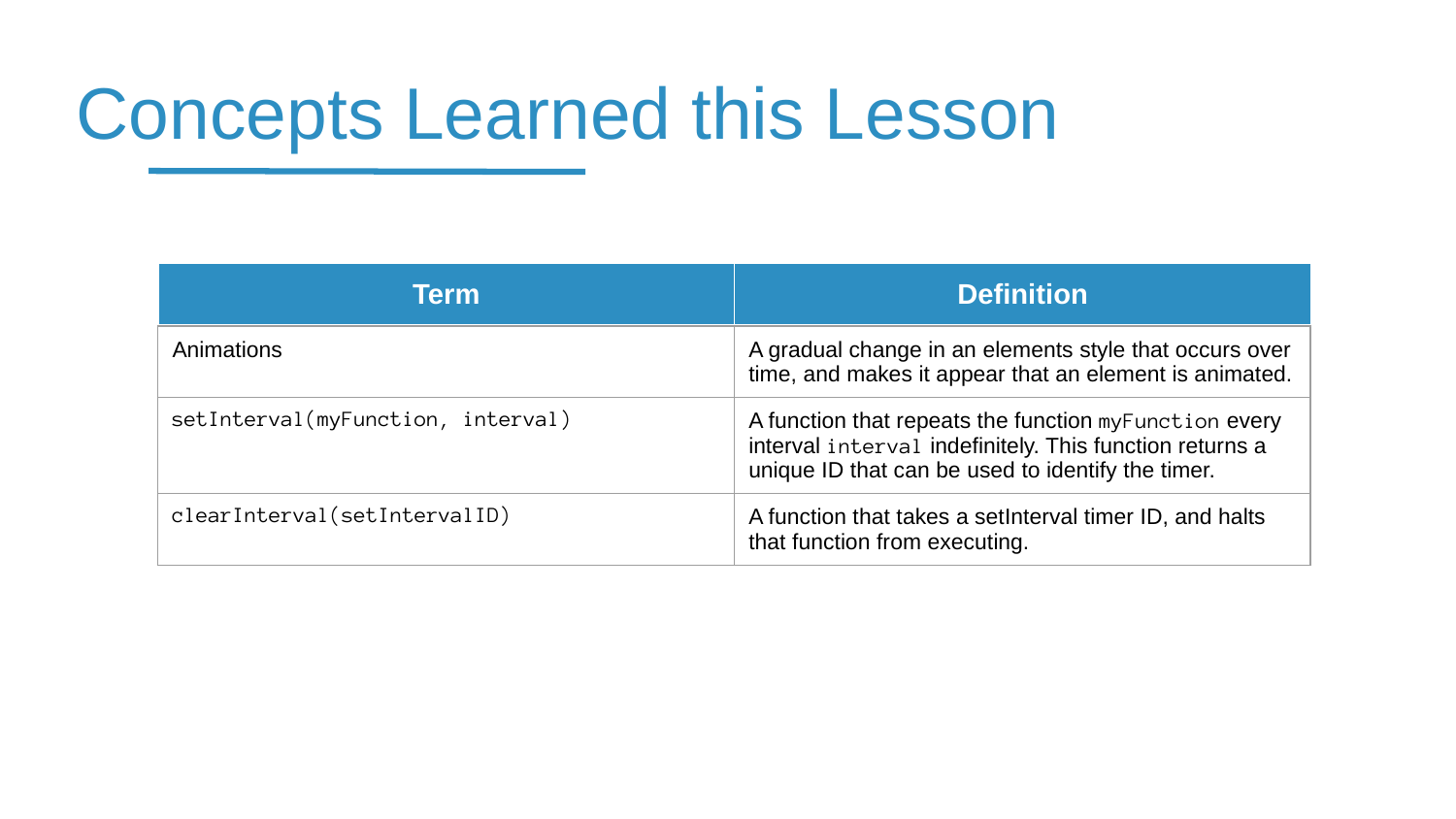

| Animations | A gradual change in an elements style that occurs over time, and makes it appear that an element is animated. |
| --- | --- |
| setInterval(myFunction, interval) | A function that repeats the function myFunction every interval interval indefinitely. This function returns a unique ID that can be used to identify the timer. |
| clearInterval(setIntervalID) | A function that takes a setInterval timer ID, and halts that function from executing. |